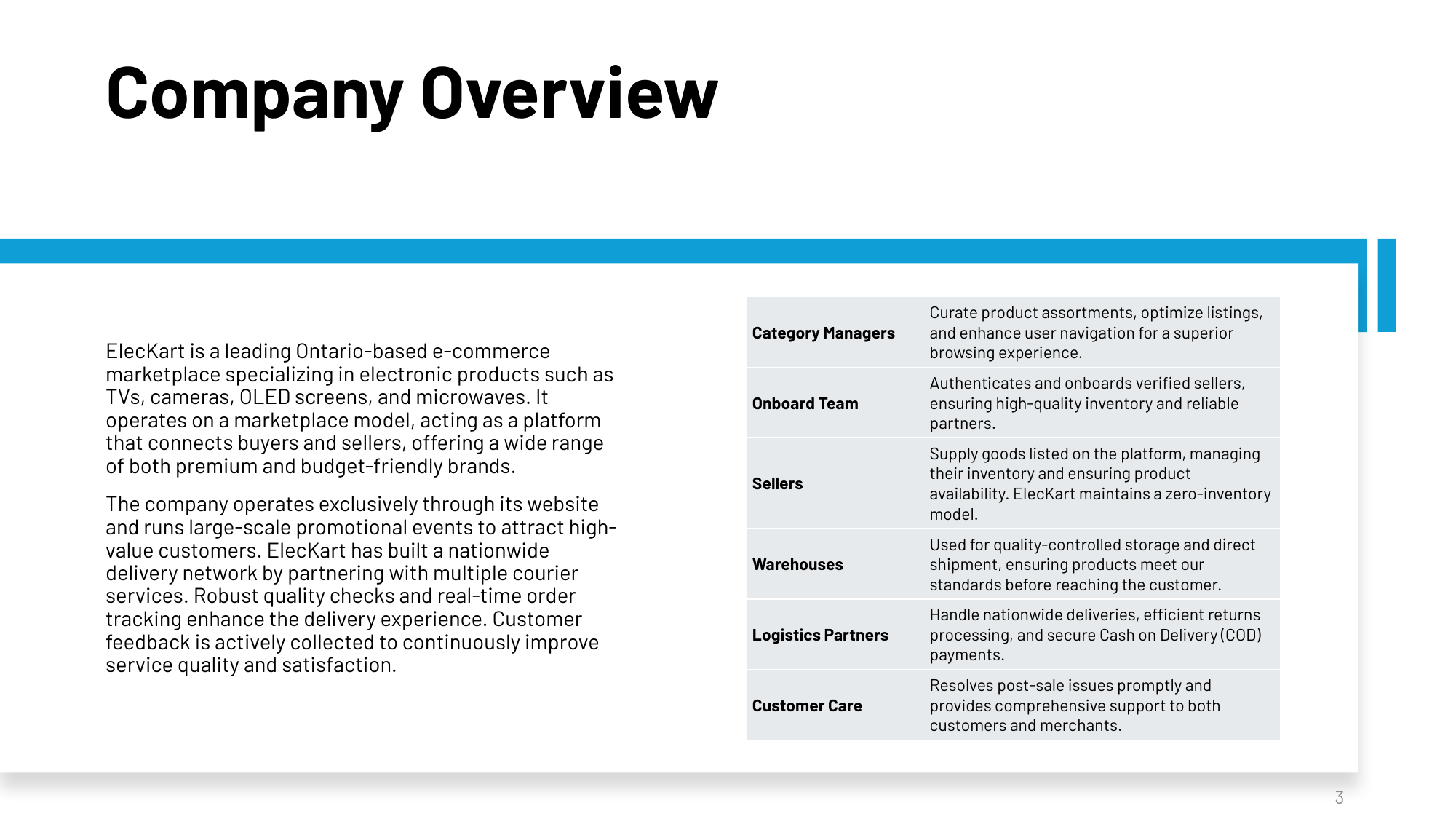

# Company Overview

| Category Managers | Curate product assortments, optimize listings, and enhance user navigation for a superior browsing experience. |
| --- | --- |
| Onboard Team | Authenticates and onboards verified sellers, ensuring high-quality inventory and reliable partners. |
| Sellers | Supply goods listed on the platform, managing their inventory and ensuring product availability. ElecKart maintains a zero-inventory model. |
| Warehouses | Used for quality-controlled storage and direct shipment, ensuring products meet our standards before reaching the customer. |
| Logistics Partners | Handle nationwide deliveries, efficient returns processing, and secure Cash on Delivery (COD) payments. |
| Customer Care | Resolves post-sale issues promptly and provides comprehensive support to both customers and merchants. |
ElecKart is a leading Ontario-based e-commerce marketplace specializing in electronic products such as TVs, cameras, OLED screens, and microwaves. It operates on a marketplace model, acting as a platform that connects buyers and sellers, offering a wide range of both premium and budget-friendly brands.
The company operates exclusively through its website and runs large-scale promotional events to attract high-value customers. ElecKart has built a nationwide delivery network by partnering with multiple courier services. Robust quality checks and real-time order tracking enhance the delivery experience. Customer feedback is actively collected to continuously improve service quality and satisfaction.

3